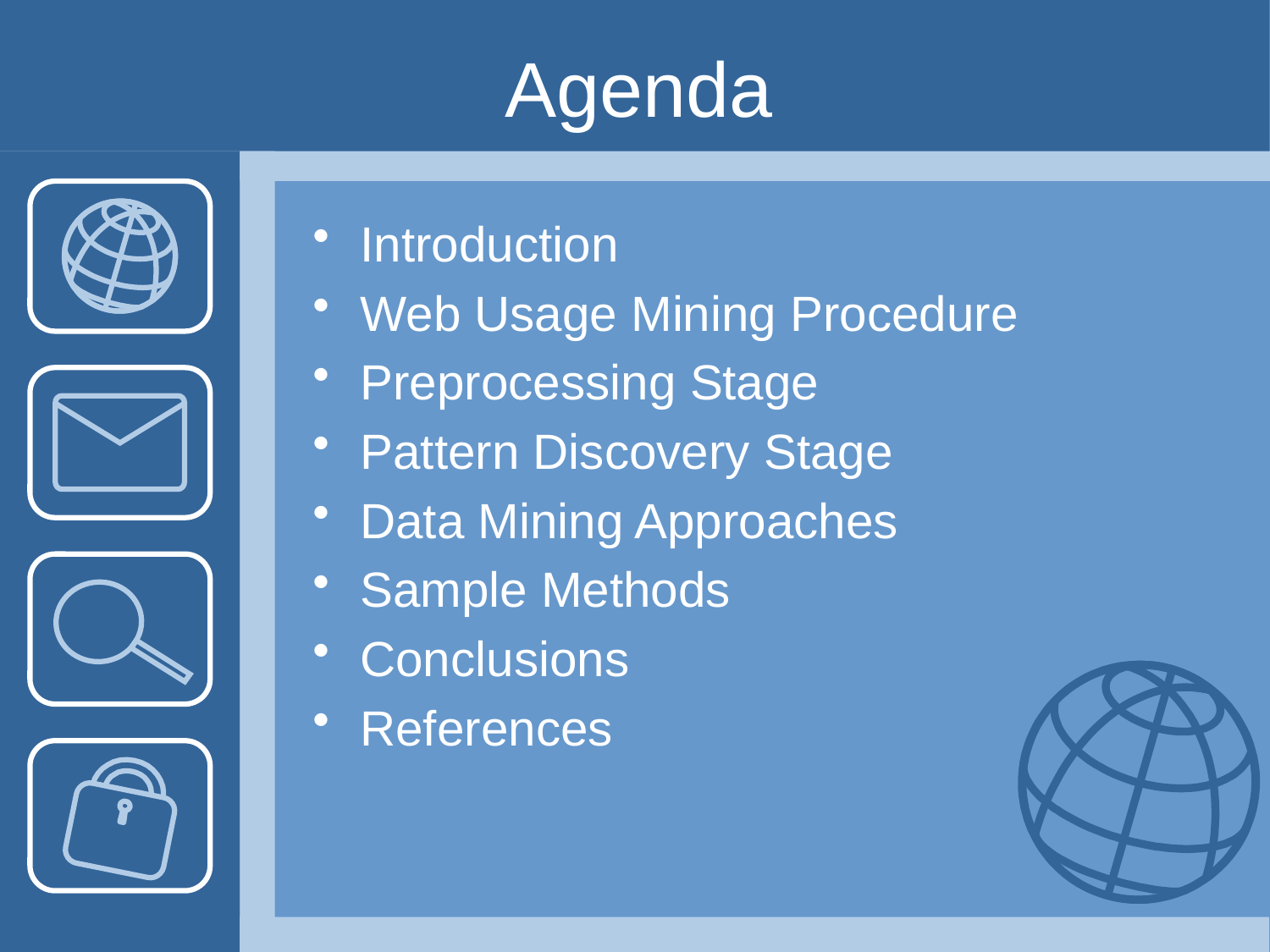

# Agenda
Introduction
Web Usage Mining Procedure
Preprocessing Stage
Pattern Discovery Stage
Data Mining Approaches
Sample Methods
Conclusions
References